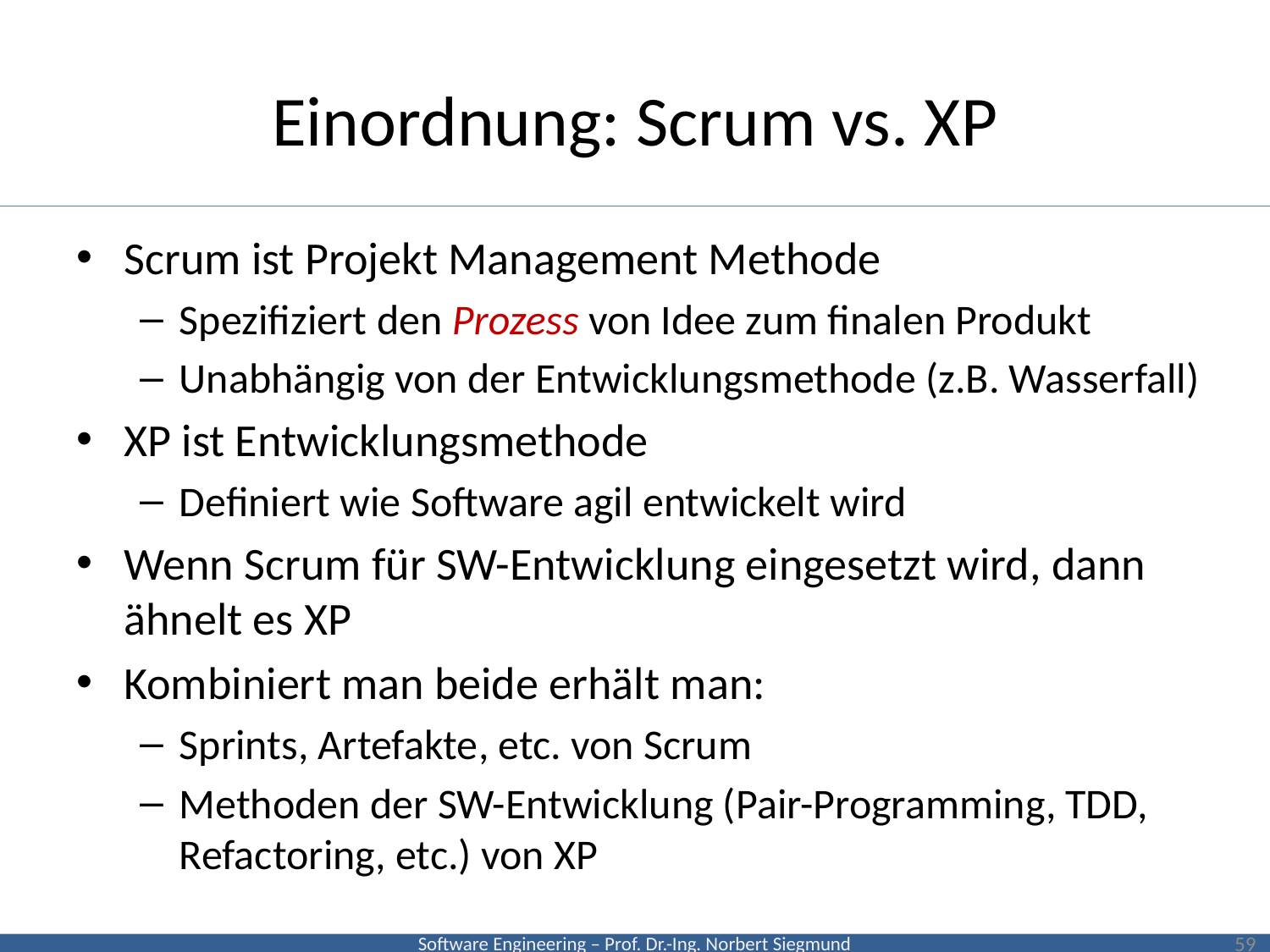

# Einordnung: Scrum vs. XP
Scrum ist Projekt Management Methode
Spezifiziert den Prozess von Idee zum finalen Produkt
Unabhängig von der Entwicklungsmethode (z.B. Wasserfall)
XP ist Entwicklungsmethode
Definiert wie Software agil entwickelt wird
Wenn Scrum für SW-Entwicklung eingesetzt wird, dann ähnelt es XP
Kombiniert man beide erhält man:
Sprints, Artefakte, etc. von Scrum
Methoden der SW-Entwicklung (Pair-Programming, TDD, Refactoring, etc.) von XP
59